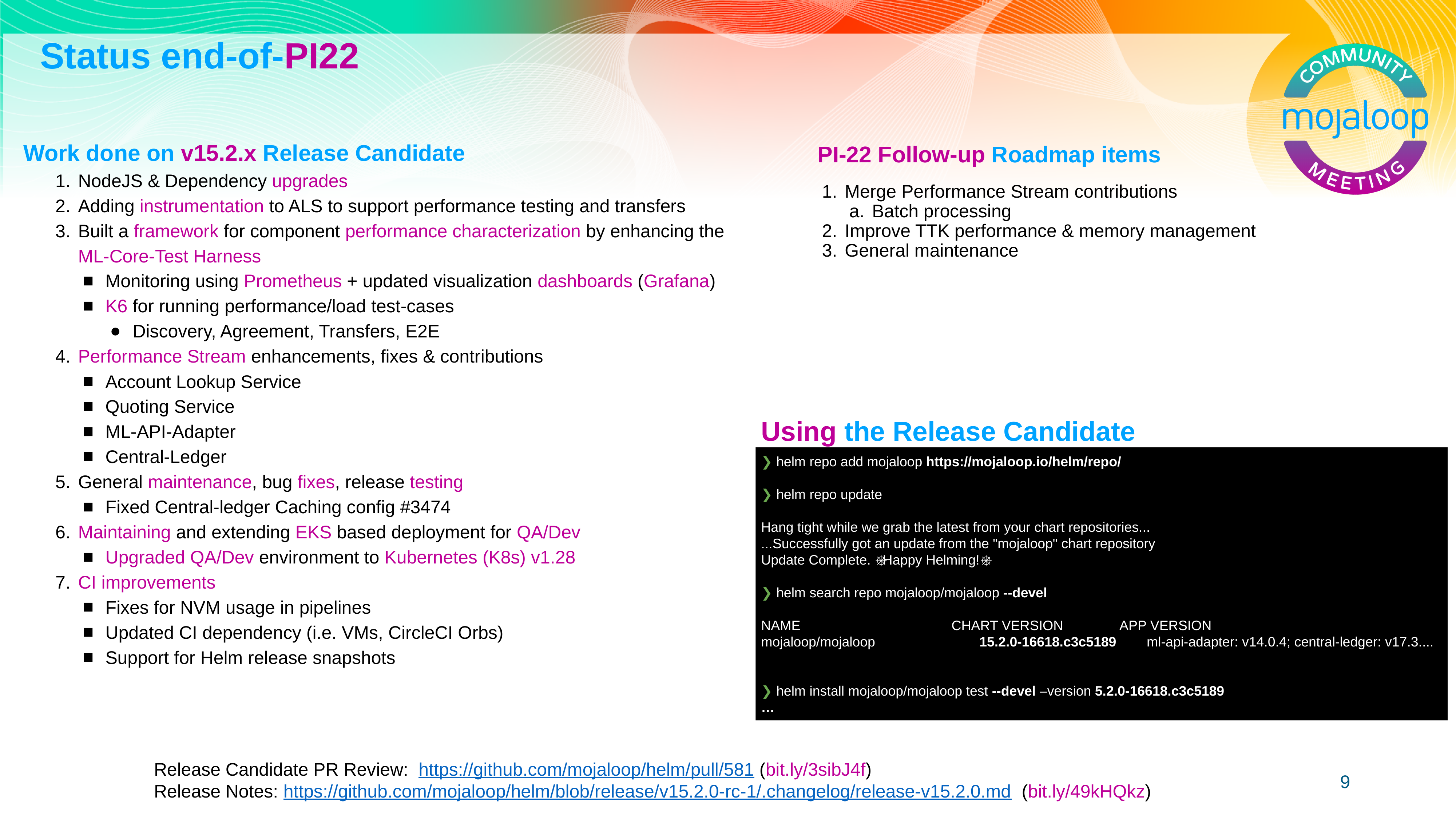

# Status end-of-PI22
Work done on v15.2.x Release Candidate
NodeJS & Dependency upgrades
Adding instrumentation to ALS to support performance testing and transfers
Built a framework for component performance characterization by enhancing the ML-Core-Test Harness
Monitoring using Prometheus + updated visualization dashboards (Grafana)
K6 for running performance/load test-cases
Discovery, Agreement, Transfers, E2E
Performance Stream enhancements, fixes & contributions
Account Lookup Service
Quoting Service
ML-API-Adapter
Central-Ledger
General maintenance, bug fixes, release testing
Fixed Central-ledger Caching config #3474
Maintaining and extending EKS based deployment for QA/Dev
Upgraded QA/Dev environment to Kubernetes (K8s) v1.28
CI improvements
Fixes for NVM usage in pipelines
Updated CI dependency (i.e. VMs, CircleCI Orbs)
Support for Helm release snapshots
PI-22 Follow-up Roadmap items
Merge Performance Stream contributions
Batch processing
Improve TTK performance & memory management
General maintenance
Using the Release Candidate
❯ helm repo add mojaloop https://mojaloop.io/helm/repo/

❯ helm repo update

Hang tight while we grab the latest from your chart repositories...
...Successfully got an update from the "mojaloop" chart repository
Update Complete. ⎈Happy Helming!⎈
❯ helm search repo mojaloop/mojaloop --devel

NAME                            	       CHART VERSION               APP VERSION                                       	mojaloop/mojaloop               	15.2.0-16618.c3c5189        ml-api-adapter: v14.0.4; central-ledger: v17.3....

❯ helm install mojaloop/mojaloop test --devel –version 5.2.0-16618.c3c5189
…
Release Candidate PR Review:  https://github.com/mojaloop/helm/pull/581 (bit.ly/3sibJ4f)
Release Notes: https://github.com/mojaloop/helm/blob/release/v15.2.0-rc-1/.changelog/release-v15.2.0.md  (bit.ly/49kHQkz)
9